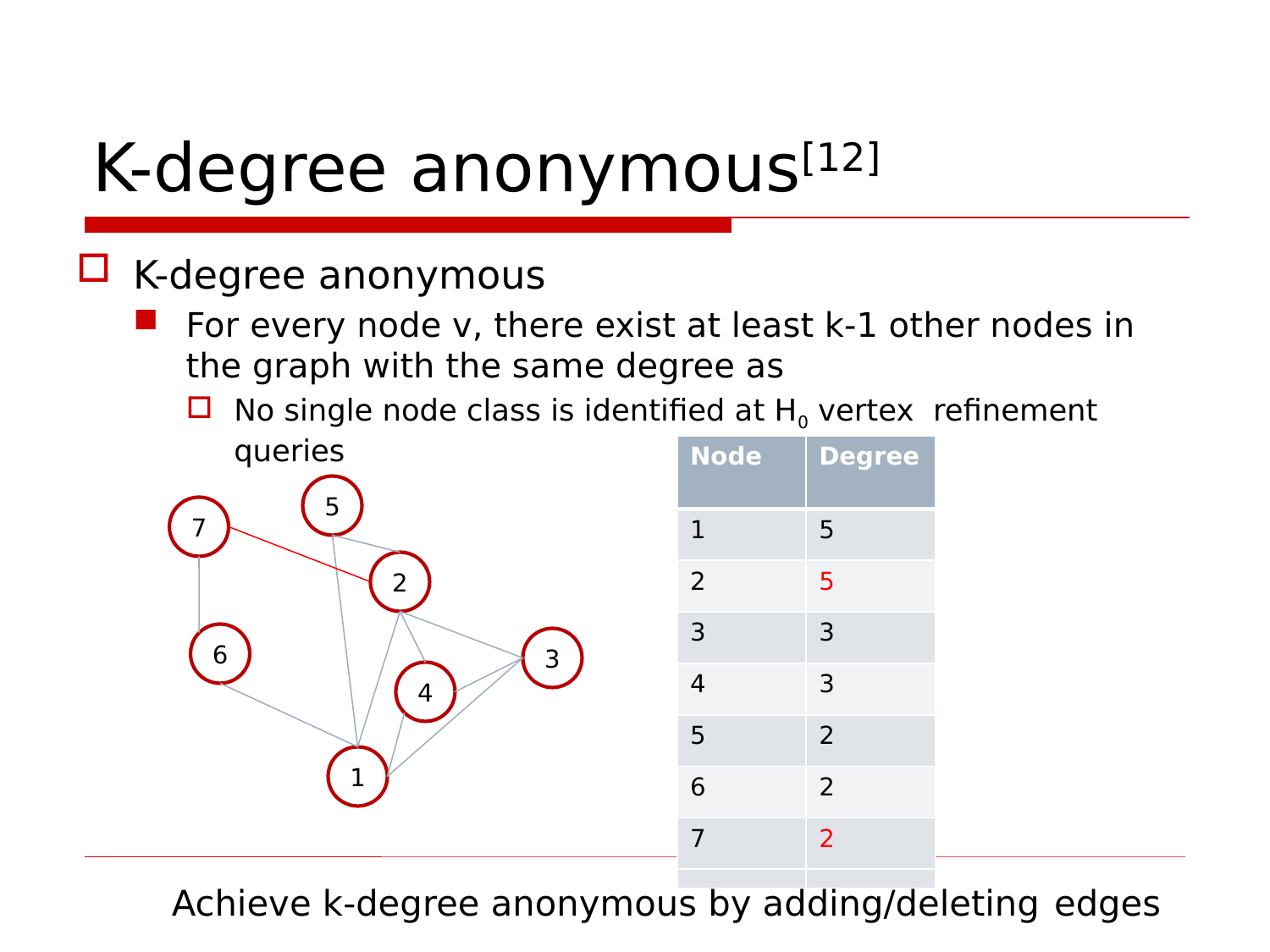

# K-degree anonymous[12]
K-degree anonymous
For every node v, there exist at least k-1 other nodes in the graph with the same degree as
No single node class is identified at H0 vertex  refinement queries
| Node | Degree |
| --- | --- |
| 1 | 5 |
| 2 | 5 |
| 3 | 3 |
| 4 | 3 |
| 5 | 2 |
| 6 | 2 |
| 7 | 2 |
| Node | Degree |
| --- | --- |
| 1 | 5 |
| 2 | 4 |
| 3 | 3 |
| 4 | 3 |
| 5 | 2 |
| 6 | 2 |
| 7 | 1 |
5
7
2
6
3
4
1
Achieve k-degree anonymous by adding/deleting edges